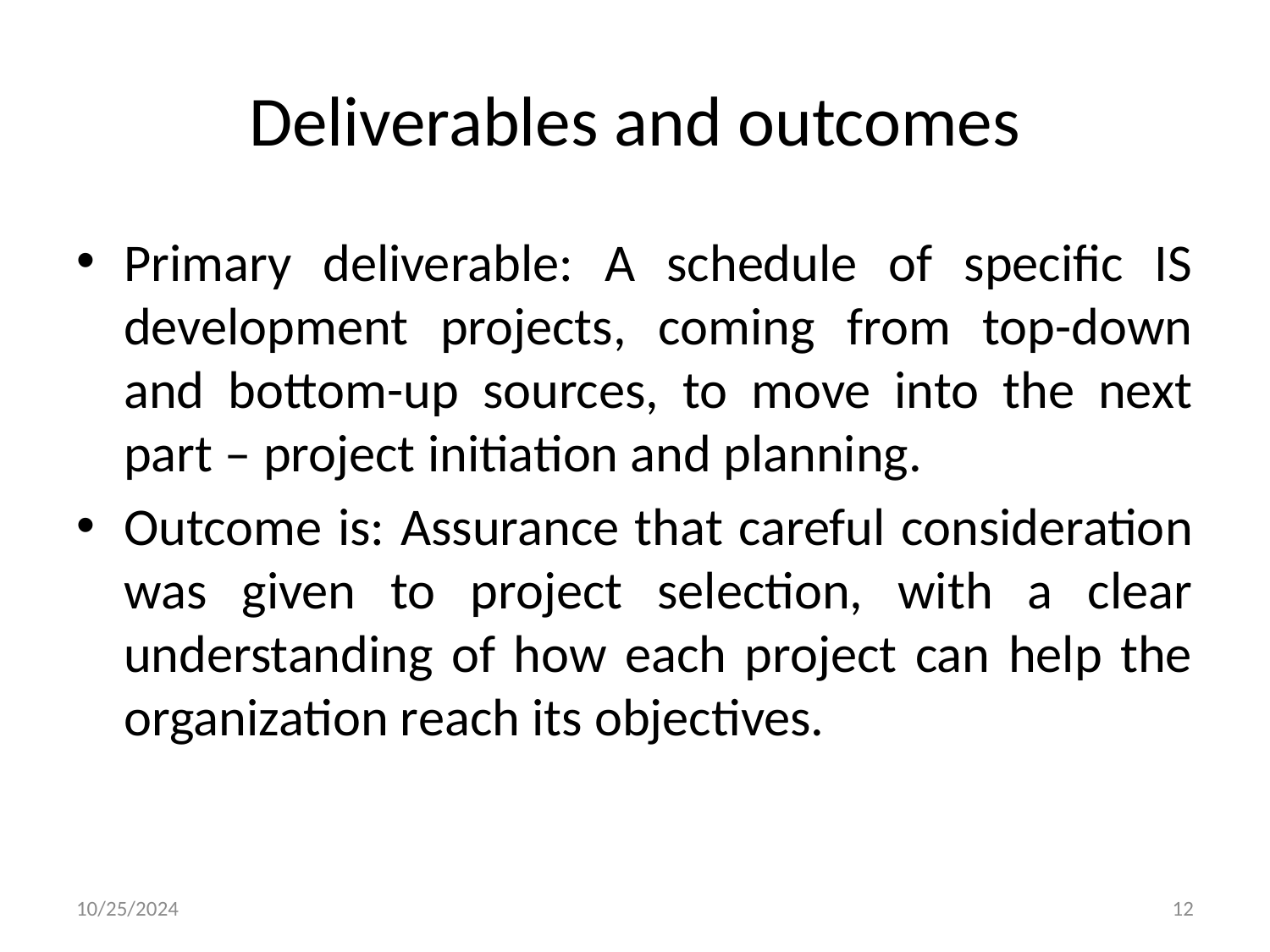

# Deliverables and outcomes
Primary deliverable: A schedule of specific IS development projects, coming from top-down and bottom-up sources, to move into the next part – project initiation and planning.
Outcome is: Assurance that careful consideration was given to project selection, with a clear understanding of how each project can help the organization reach its objectives.
10/25/2024
12